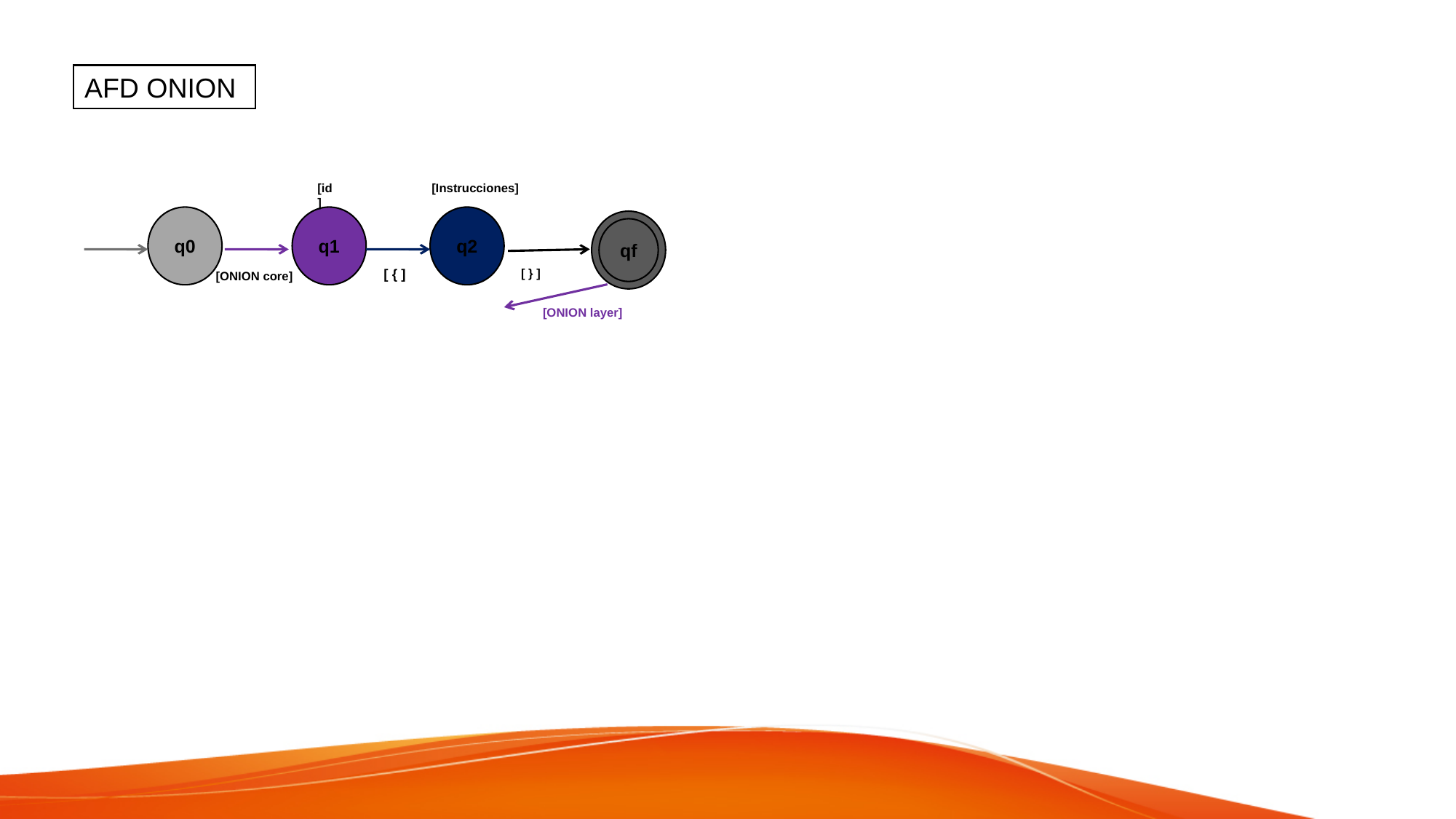

AFD ONION
[id]
[Instrucciones]
q0
q1
q2
qf
qf
[ { ]
[ } ]
[ONION core]
[ONION layer]